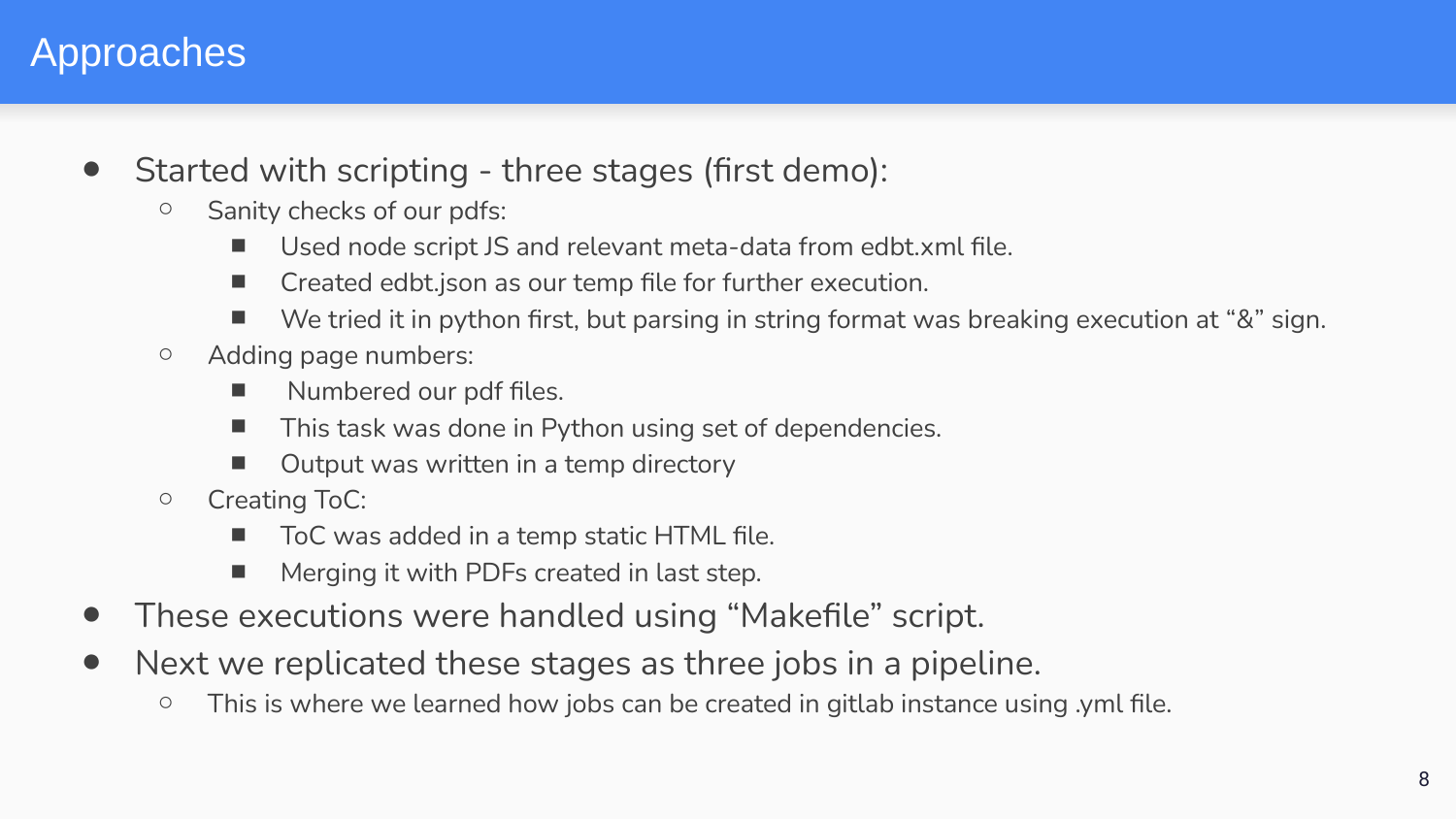

# Approaches
Started with scripting - three stages (first demo):
Sanity checks of our pdfs:
Used node script JS and relevant meta-data from edbt.xml file.
Created edbt.json as our temp file for further execution.
We tried it in python first, but parsing in string format was breaking execution at “&” sign.
Adding page numbers:
 Numbered our pdf files.
This task was done in Python using set of dependencies.
Output was written in a temp directory
Creating ToC:
ToC was added in a temp static HTML file.
Merging it with PDFs created in last step.
These executions were handled using “Makefile” script.
Next we replicated these stages as three jobs in a pipeline.
This is where we learned how jobs can be created in gitlab instance using .yml file.
8